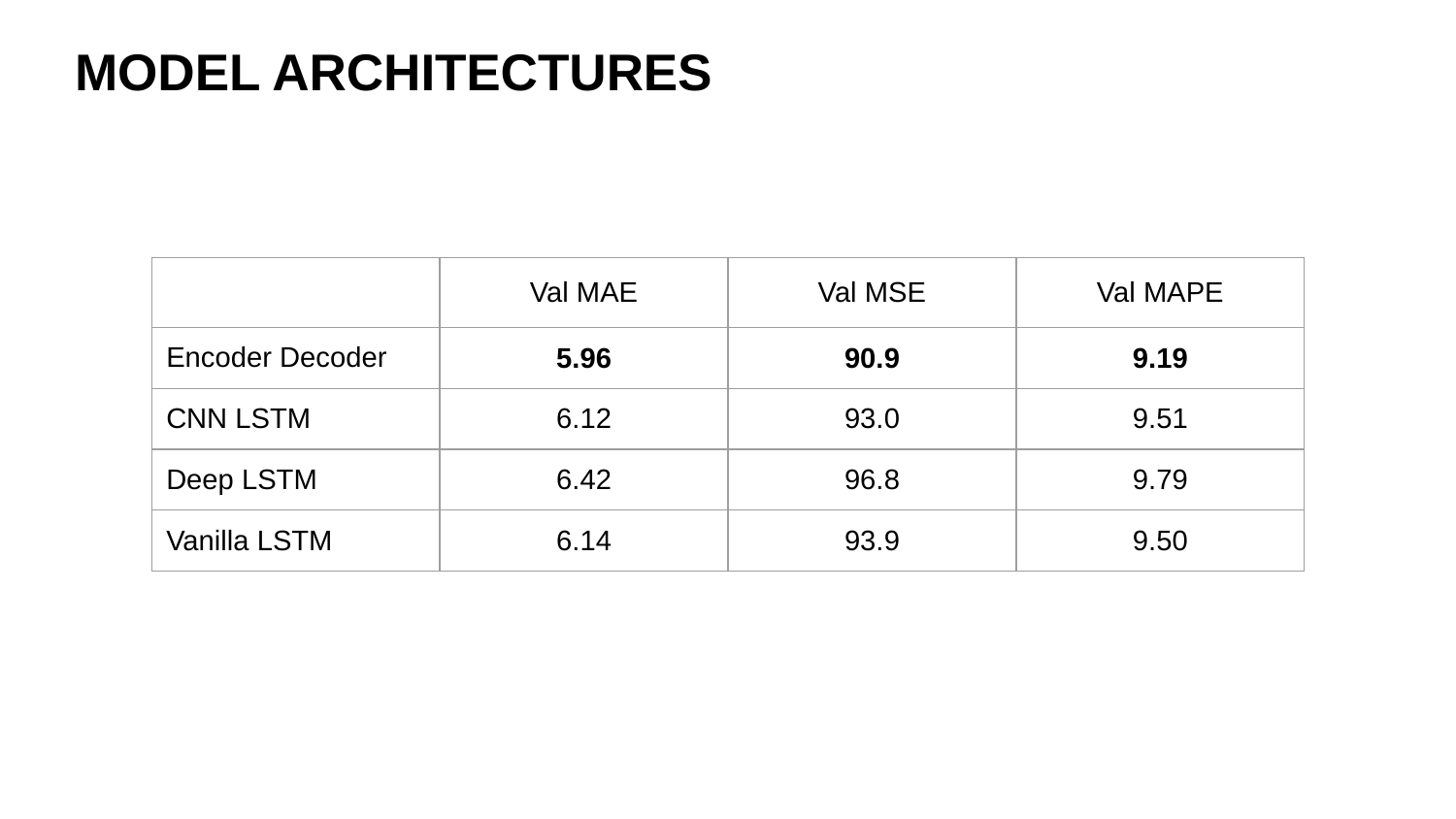

# MODEL ARCHITECTURES
|  | Val MAE | Val MSE | Val MAPE |
| --- | --- | --- | --- |
| Encoder Decoder | 5.96 | 90.9 | 9.19 |
| CNN LSTM | 6.12 | 93.0 | 9.51 |
| Deep LSTM | 6.42 | 96.8 | 9.79 |
| Vanilla LSTM | 6.14 | 93.9 | 9.50 |